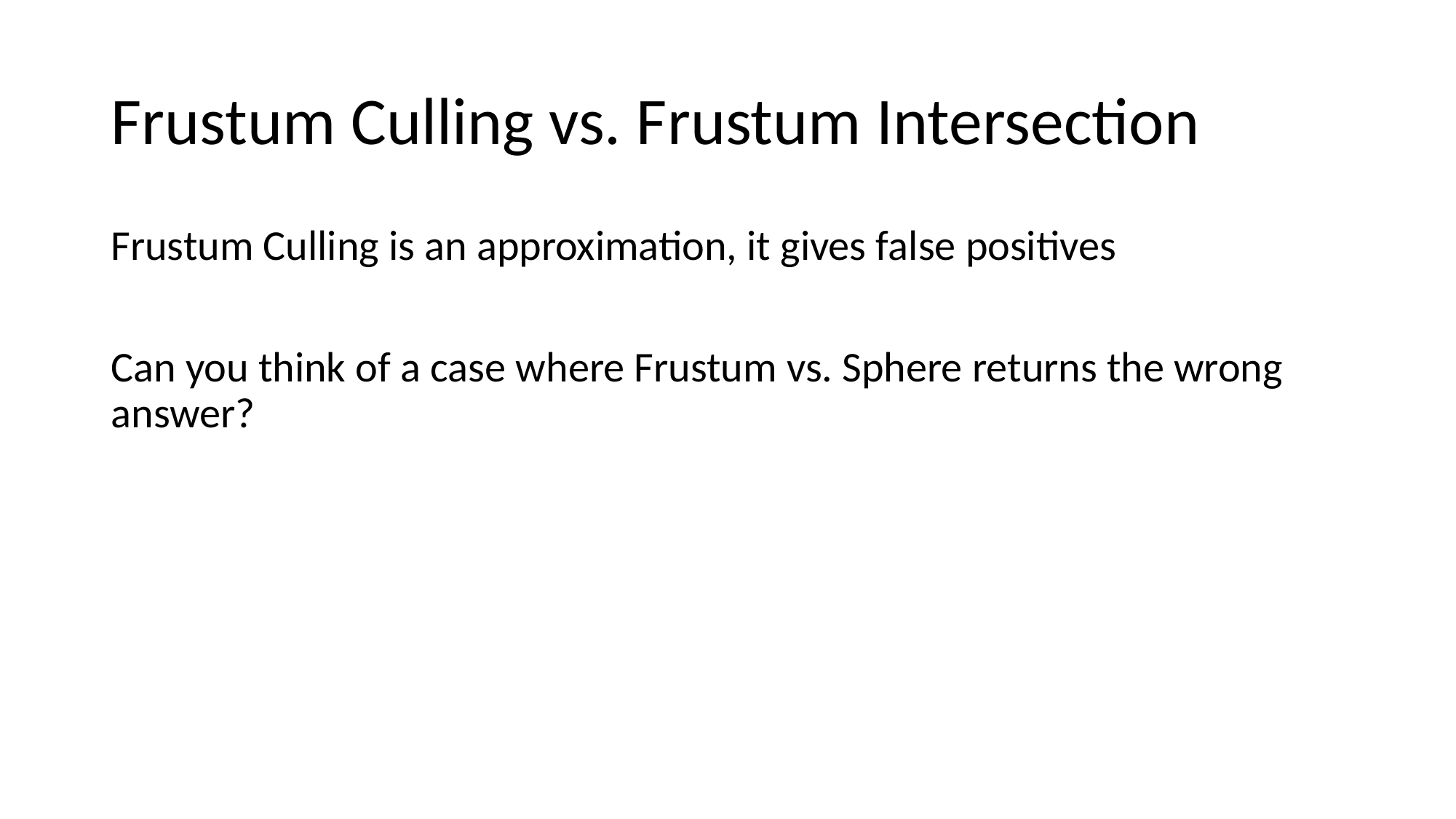

# Frustum Culling vs. Frustum Intersection
Frustum Culling is an approximation, it gives false positives

Can you think of a case where Frustum vs. Sphere returns the wrong answer?